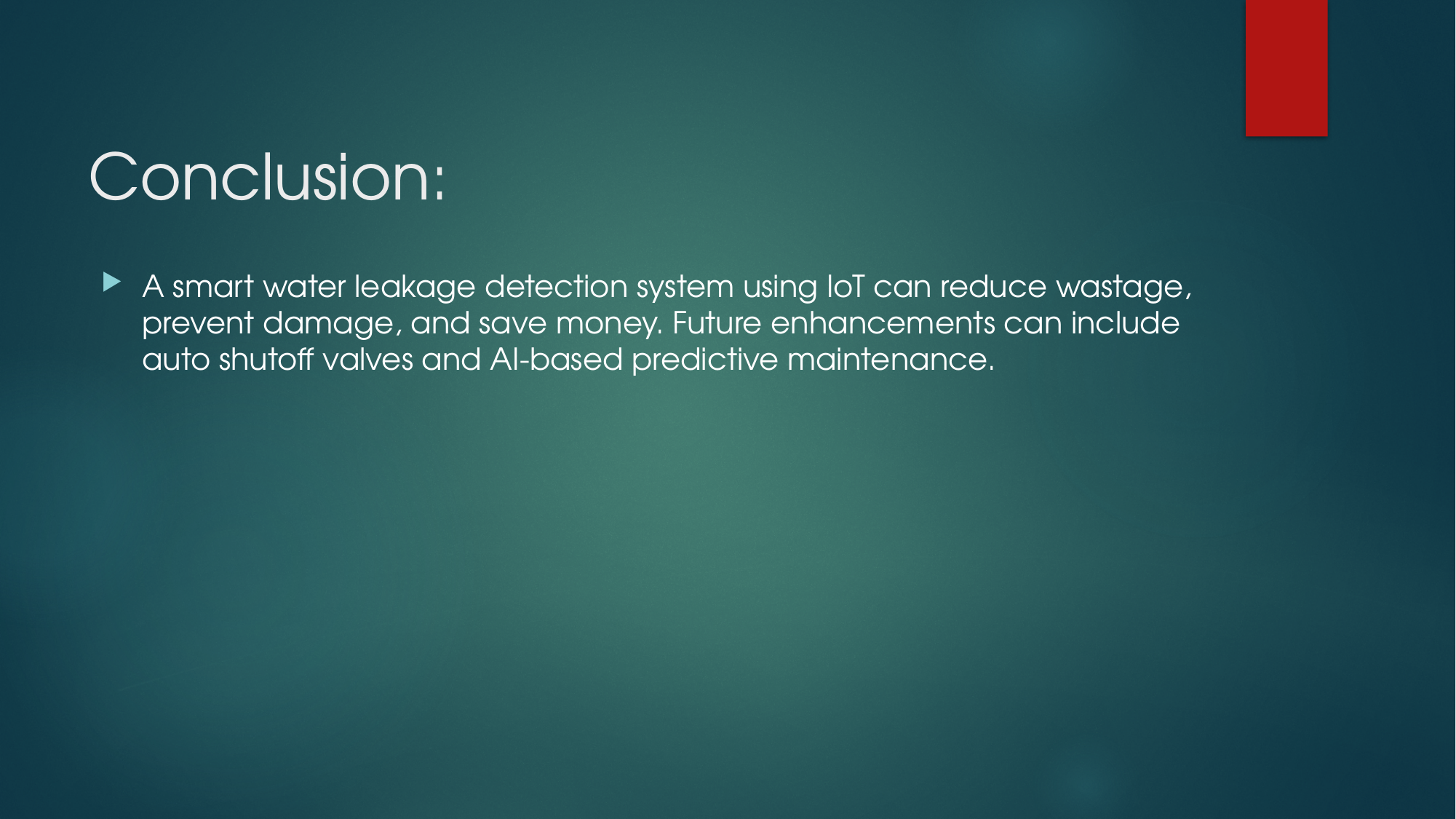

# Conclusion:

A smart water leakage detection system using IoT can reduce wastage, prevent damage, and save money. Future enhancements can include auto shutoff valves and AI-based predictive maintenance.